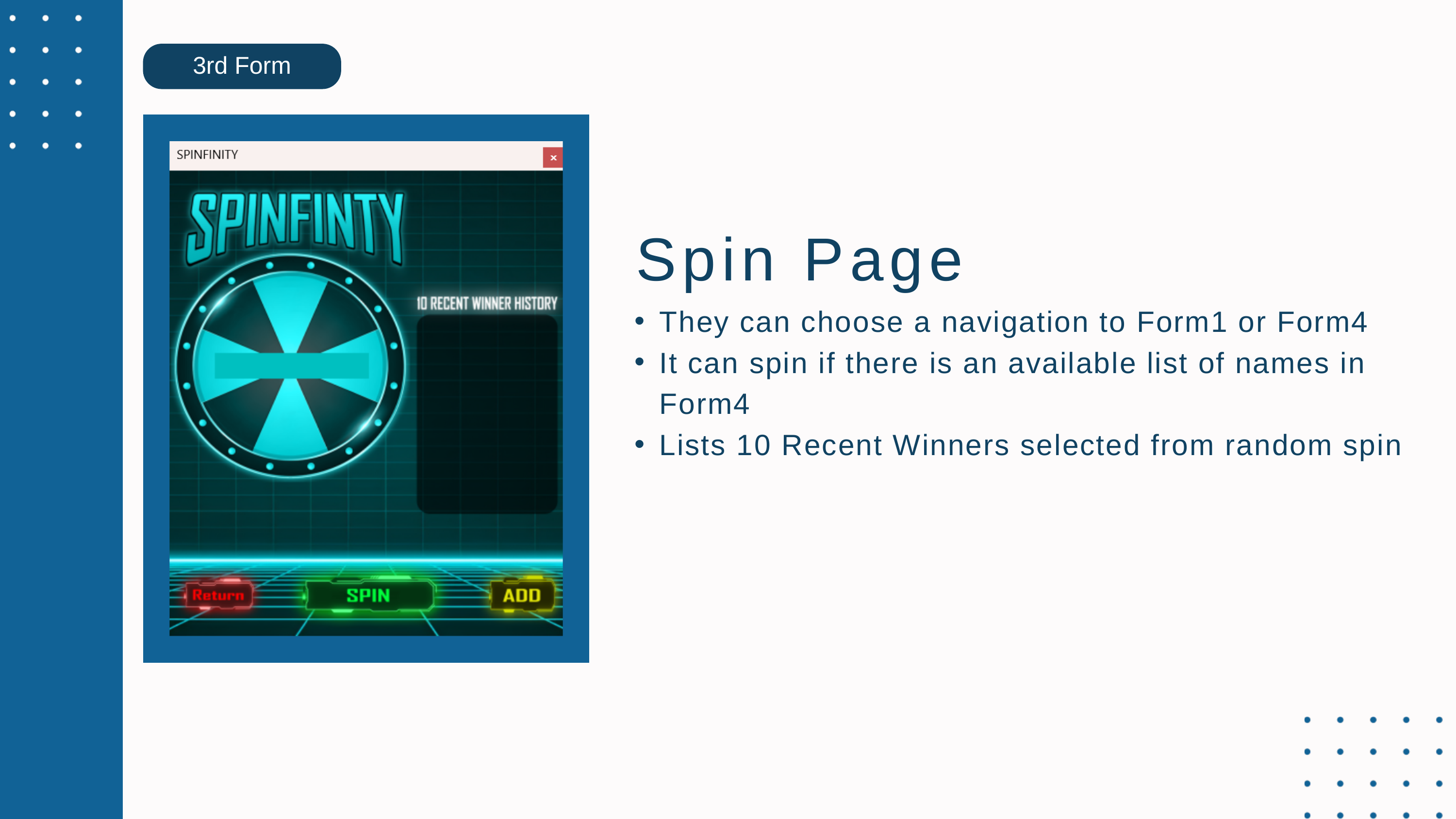

3rd Form

Spin Page

They can choose a navigation to Form1 or Form4
It can spin if there is an available list of names in Form4
Lists 10 Recent Winners selected from random spin